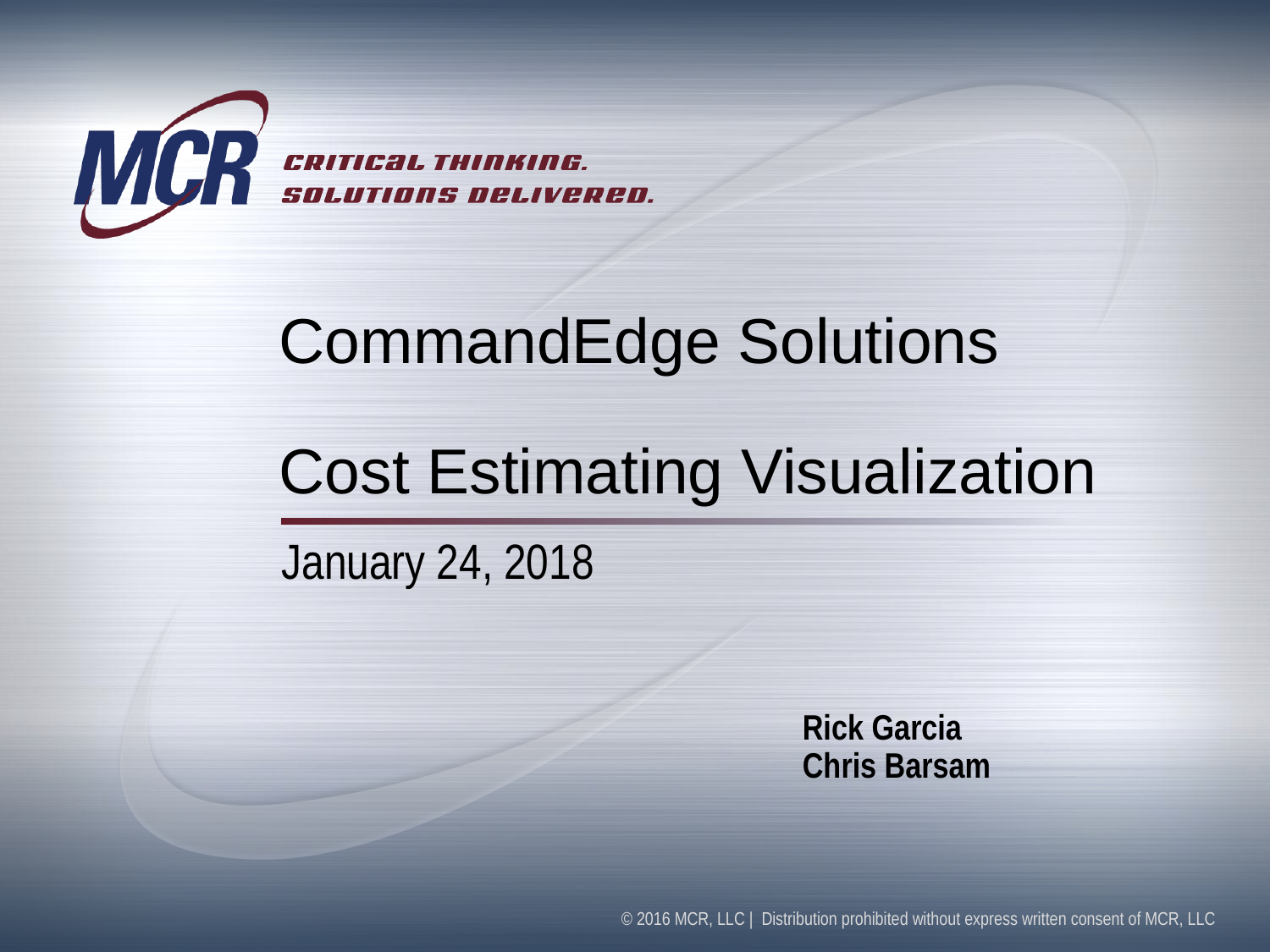

# CommandEdge Solutions Cost Estimating Visualization
January 24, 2018
Rick Garcia
Chris Barsam